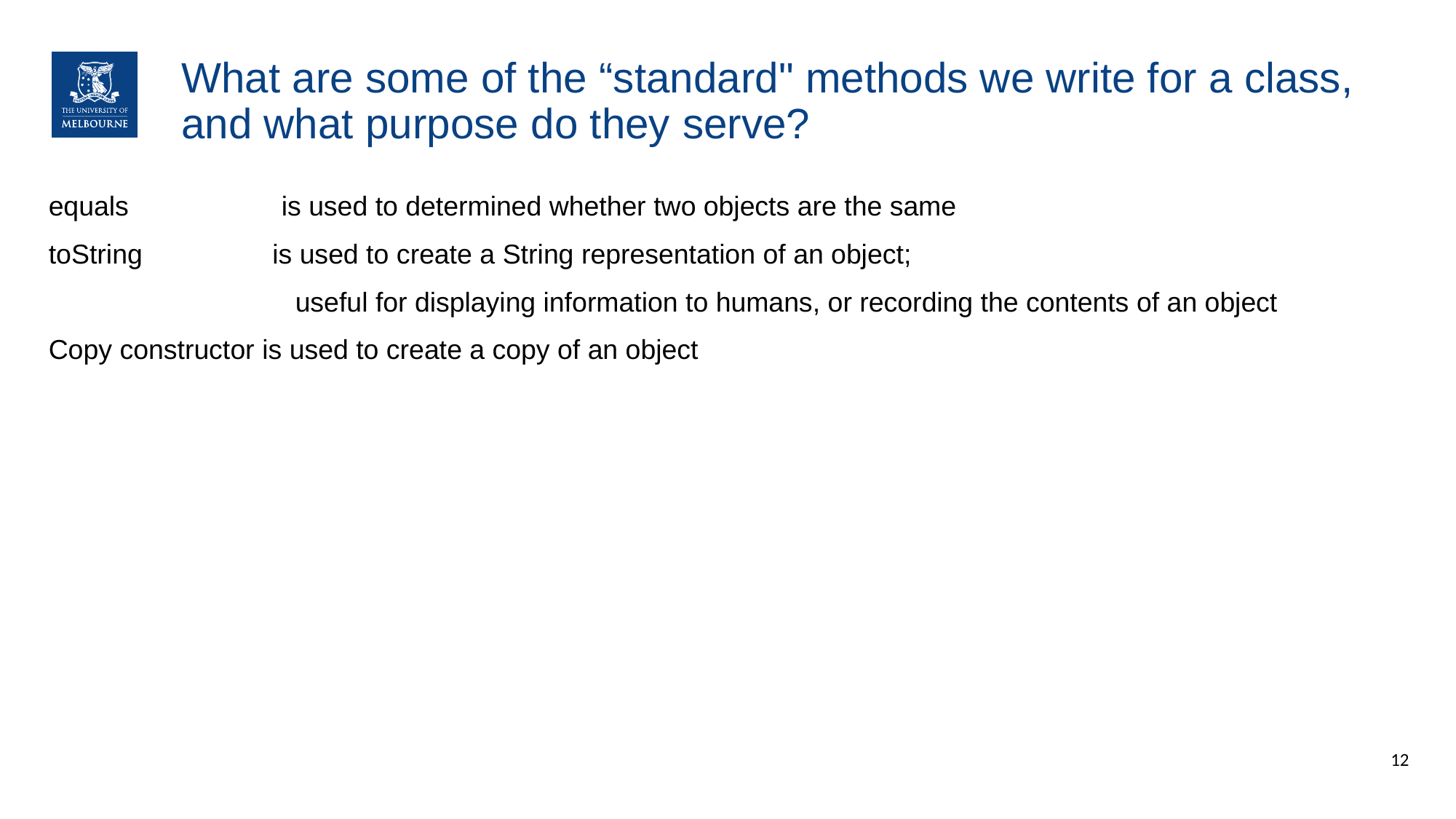

# What are some of the “standard" methods we write for a class, and what purpose do they serve?
equals                    is used to determined whether two objects are the same
toString                 is used to create a String representation of an object;
	                  useful for displaying information to humans, or recording the contents of an object
Copy constructor is used to create a copy of an object

12